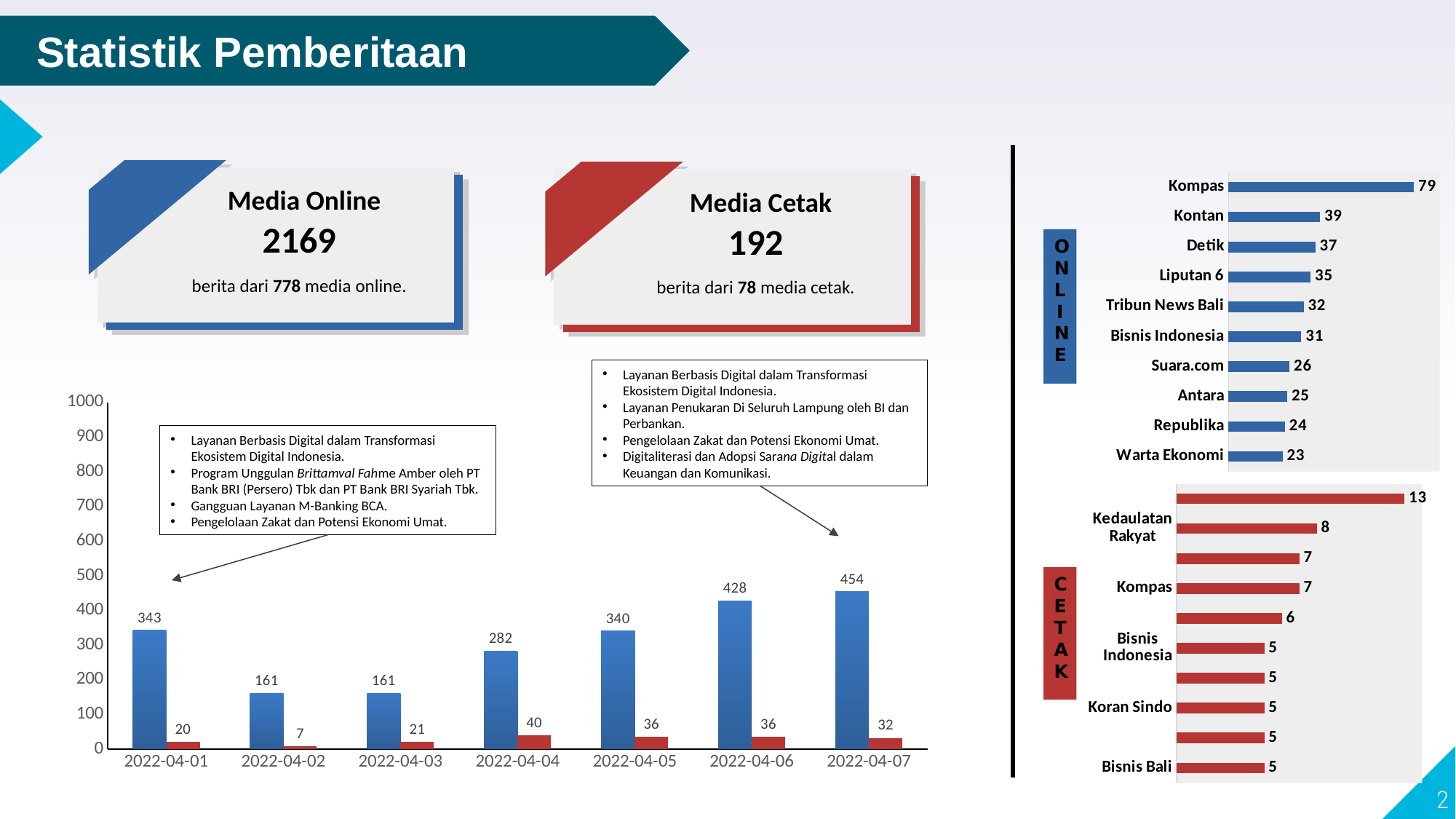

Statistik Pemberitaan

Media Online
2169
berita dari 778 media online.

Media Cetak
192
berita dari 78 media cetak.

### Chart

| Category |  |
|---|---|
| Warta Ekonomi | 23.0 |
| Republika | 24.0 |
| Antara | 25.0 |
| Suara.com | 26.0 |
| Bisnis Indonesia | 31.0 |
| Tribun News Bali | 32.0 |
| Liputan 6 | 35.0 |
| Detik | 37.0 |
| Kontan | 39.0 |
| Kompas | 79.0 |
O
N
L
I
N
E
Layanan Berbasis Digital dalam Transformasi Ekosistem Digital Indonesia.
Layanan Penukaran Di Seluruh Lampung oleh BI dan Perbankan.
Pengelolaan Zakat dan Potensi Ekonomi Umat.
Digitaliterasi dan Adopsi Sarana Digital dalam Keuangan dan Komunikasi.

### Chart

| Category |  |  |
|---|---|---|
| 2022-04-01 | 343.0 | 20.0 |
| 2022-04-02 | 161.0 | 7.0 |
| 2022-04-03 | 161.0 | 21.0 |
| 2022-04-04 | 282.0 | 40.0 |
| 2022-04-05 | 340.0 | 36.0 |
| 2022-04-06 | 428.0 | 36.0 |
| 2022-04-07 | 454.0 | 32.0 |
Layanan Berbasis Digital dalam Transformasi Ekosistem Digital Indonesia.
Program Unggulan Brittamval Fahme Amber oleh PT Bank BRI (Persero) Tbk dan PT Bank BRI Syariah Tbk.
Gangguan Layanan M-Banking BCA.
Pengelolaan Zakat dan Potensi Ekonomi Umat.

### Chart

| Category |  |
|---|---|
| Bisnis Bali | 5.0 |
| Koran Kontan | 5.0 |
| Koran Sindo | 5.0 |
| Media Indonesia | 5.0 |
| Bisnis Indonesia | 5.0 |
| Bandung Ekspres | 6.0 |
| Kompas | 7.0 |
| Neraca | 7.0 |
| Kedaulatan Rakyat | 8.0 |
| Investor Daily | 13.0 |
C
E
T
A
K
2